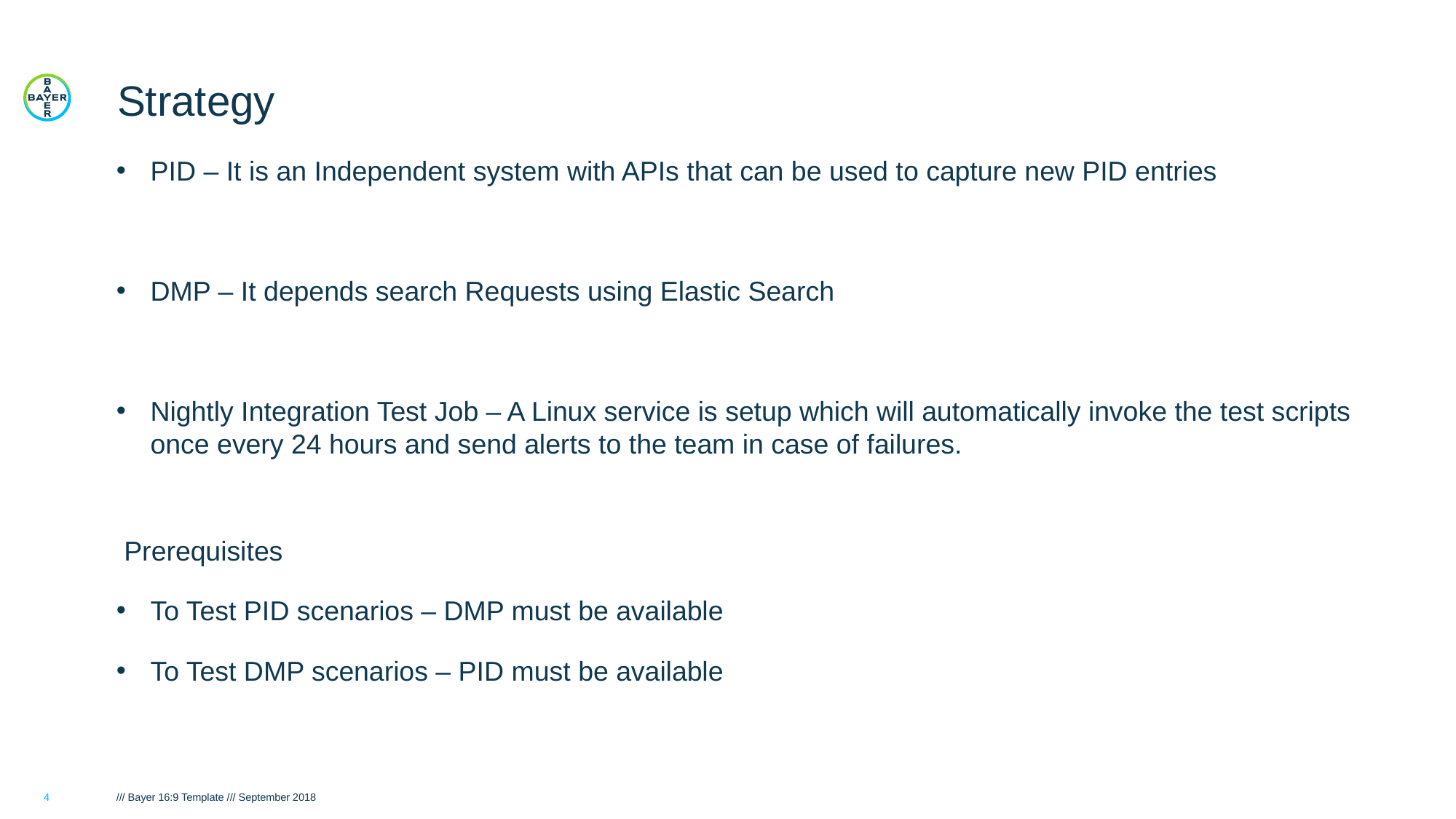

# Strategy
PID – It is an Independent system with APIs that can be used to capture new PID entries

DMP – It depends search Requests using Elastic Search

Nightly Integration Test Job – A Linux service is setup which will automatically invoke the test scripts once every 24 hours and send alerts to the team in case of failures.

 Prerequisites
To Test PID scenarios – DMP must be available
To Test DMP scenarios – PID must be available
4
/// Bayer 16:9 Template /// September 2018